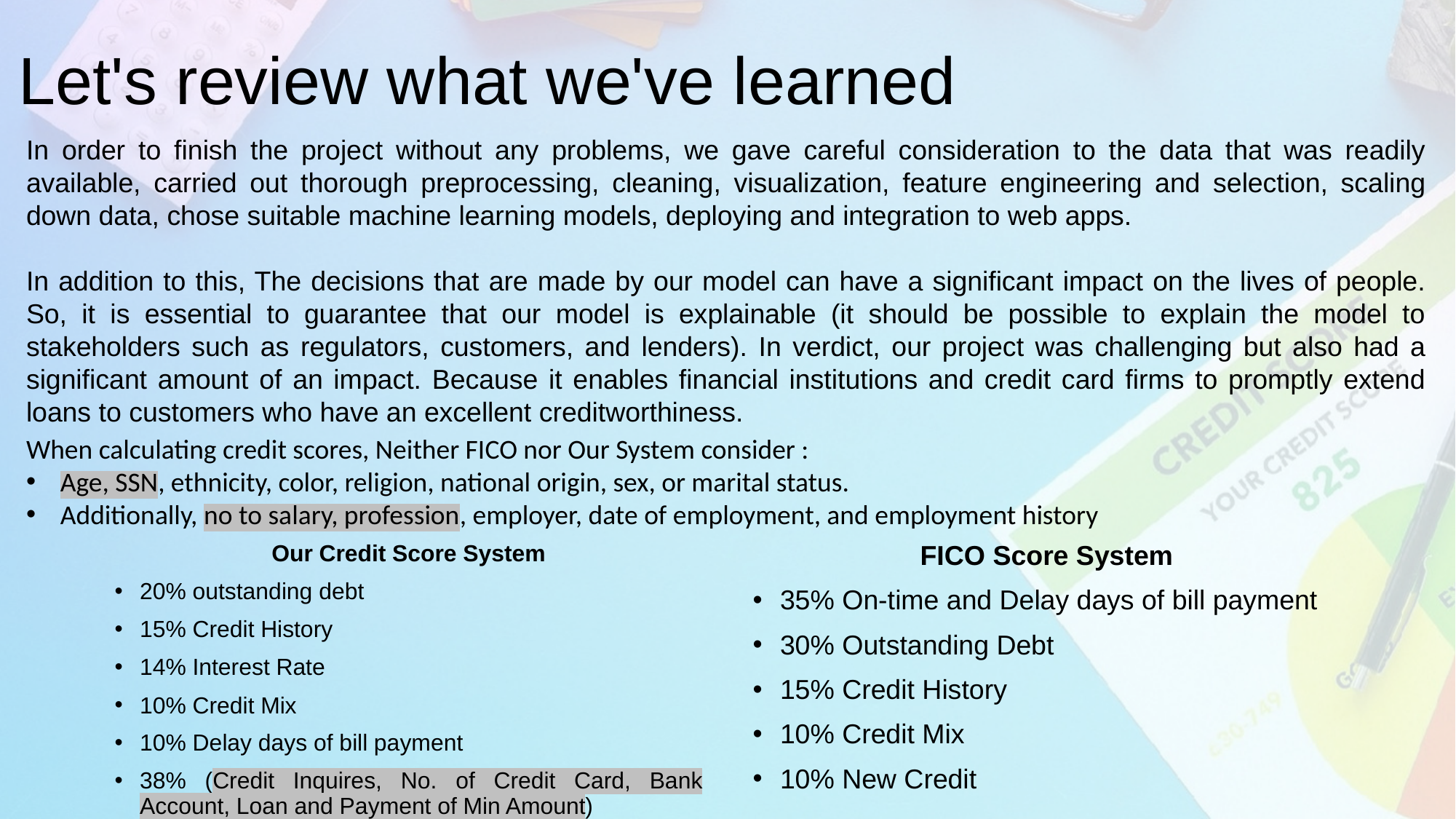

# Let's review what we've learned
In order to finish the project without any problems, we gave careful consideration to the data that was readily available, carried out thorough preprocessing, cleaning, visualization, feature engineering and selection, scaling down data, chose suitable machine learning models, deploying and integration to web apps.

In addition to this, The decisions that are made by our model can have a significant impact on the lives of people. So, it is essential to guarantee that our model is explainable (it should be possible to explain the model to stakeholders such as regulators, customers, and lenders). In verdict, our project was challenging but also had a significant amount of an impact. Because it enables financial institutions and credit card firms to promptly extend loans to customers who have an excellent creditworthiness.
When calculating credit scores, Neither FICO nor Our System consider :
Age, SSN, ethnicity, color, religion, national origin, sex, or marital status.
Additionally, no to salary, profession, employer, date of employment, and employment history
Our Credit Score System
20% outstanding debt
15% Credit History
14% Interest Rate
10% Credit Mix
10% Delay days of bill payment
38% (Credit Inquires, No. of Credit Card, Bank Account, Loan and Payment of Min Amount)
FICO Score System
35% On-time and Delay days of bill payment
30% Outstanding Debt
15% Credit History
10% Credit Mix
10% New Credit